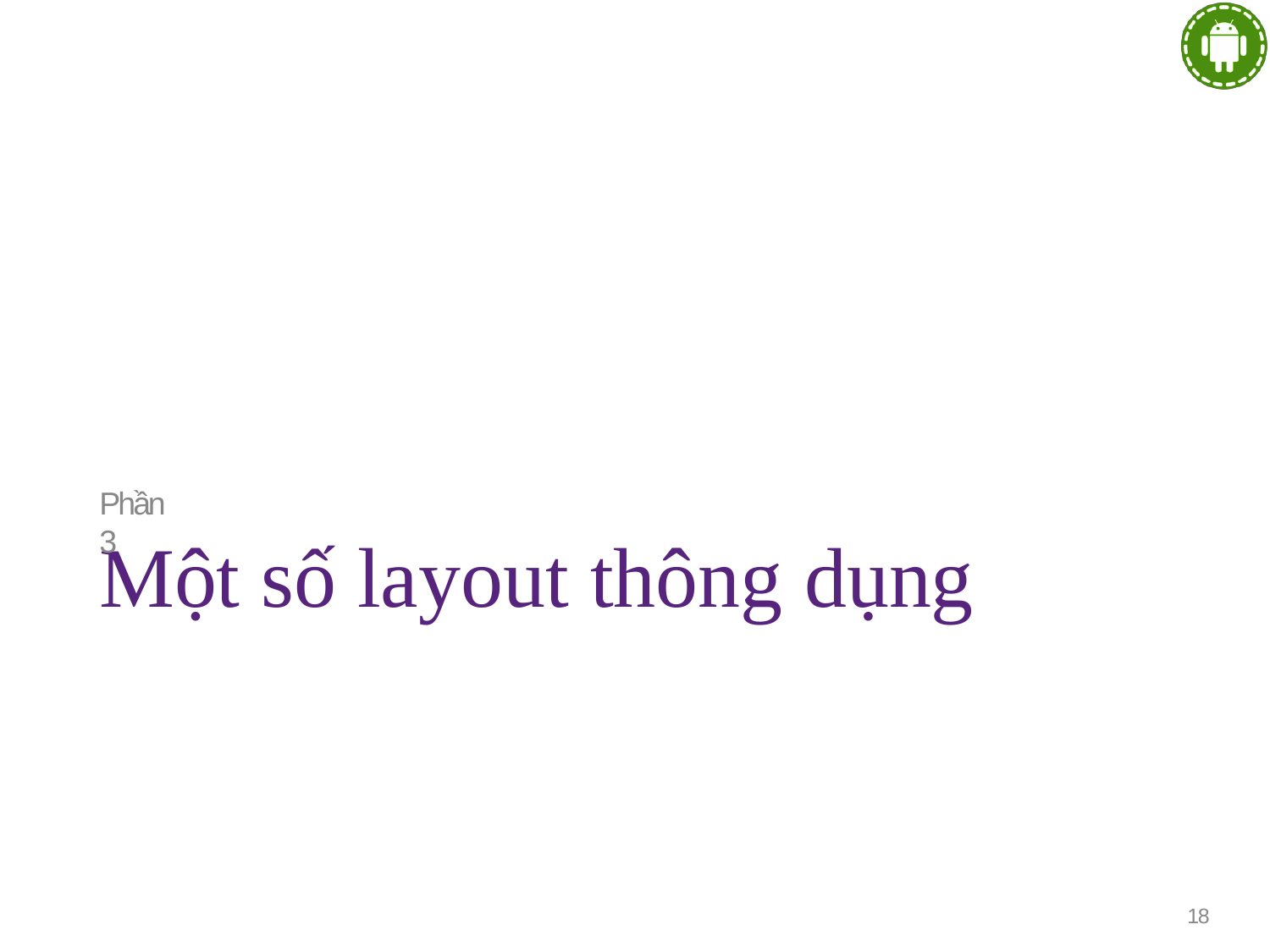

Phần 3
# Một số layout thông dụng
18